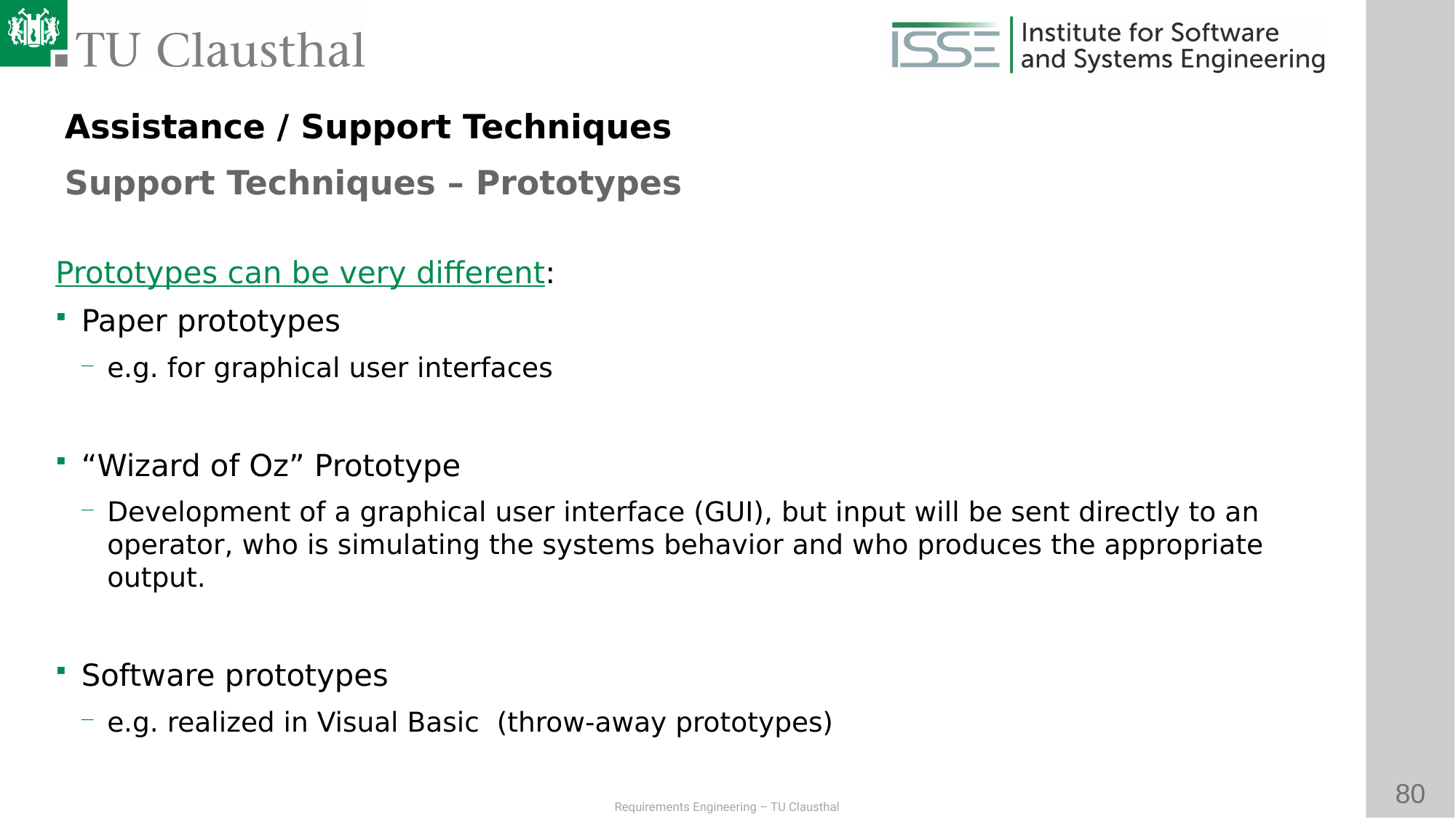

Assistance / Support Techniques
Support Techniques – Prototypes

Prototypes can be very different:
Paper prototypes
e.g. for graphical user interfaces

“Wizard of Oz” Prototype
Development of a graphical user interface (GUI), but input will be sent directly to an operator, who is simulating the systems behavior and who produces the appropriate output.

Software prototypes
e.g. realized in Visual Basic  (throw-away prototypes)